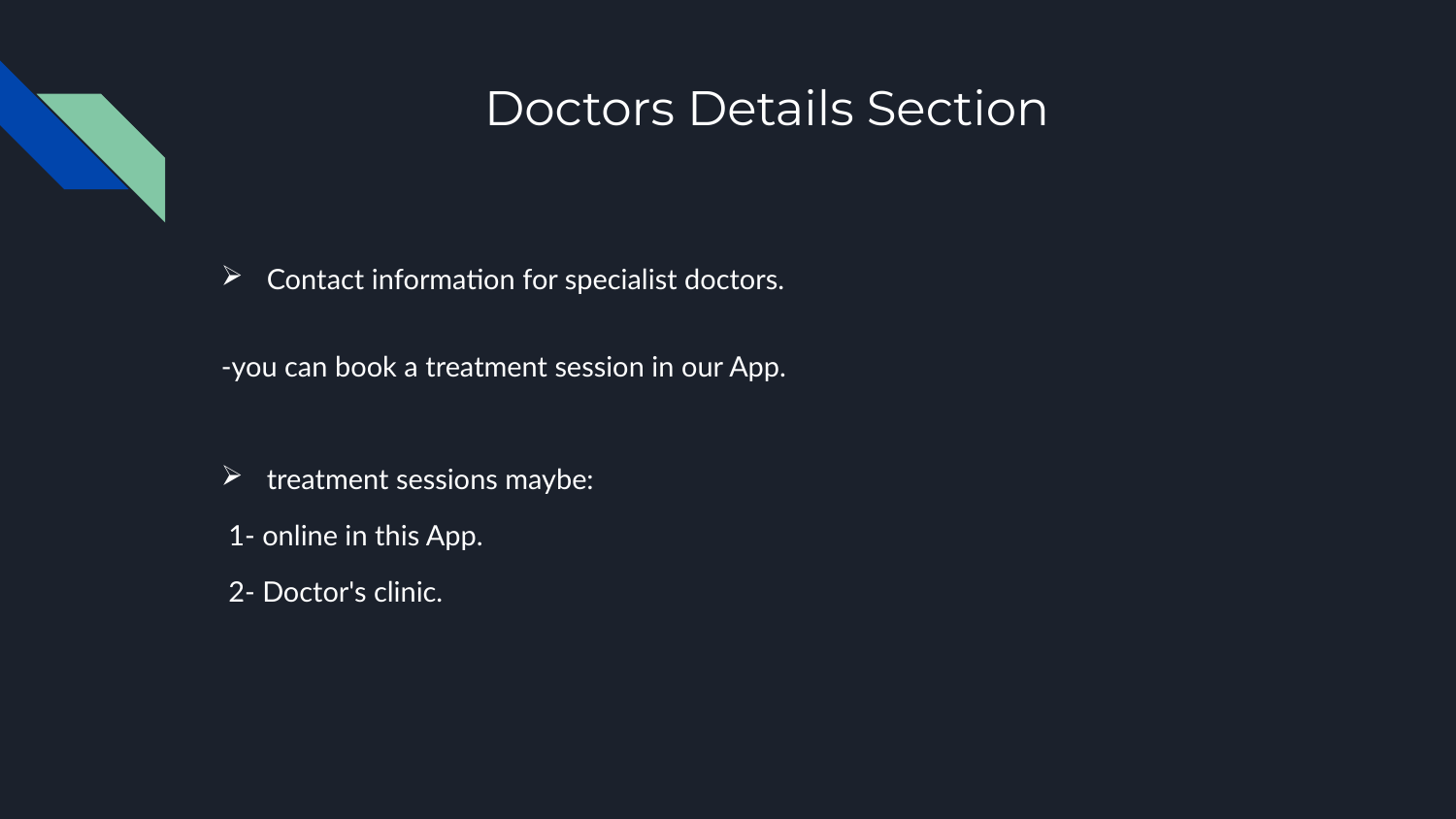

# Doctors Details Section
Contact information for specialist doctors.

-you can book a treatment session in our App.

treatment sessions maybe:
 1- online in this App.
 2- Doctor's clinic.